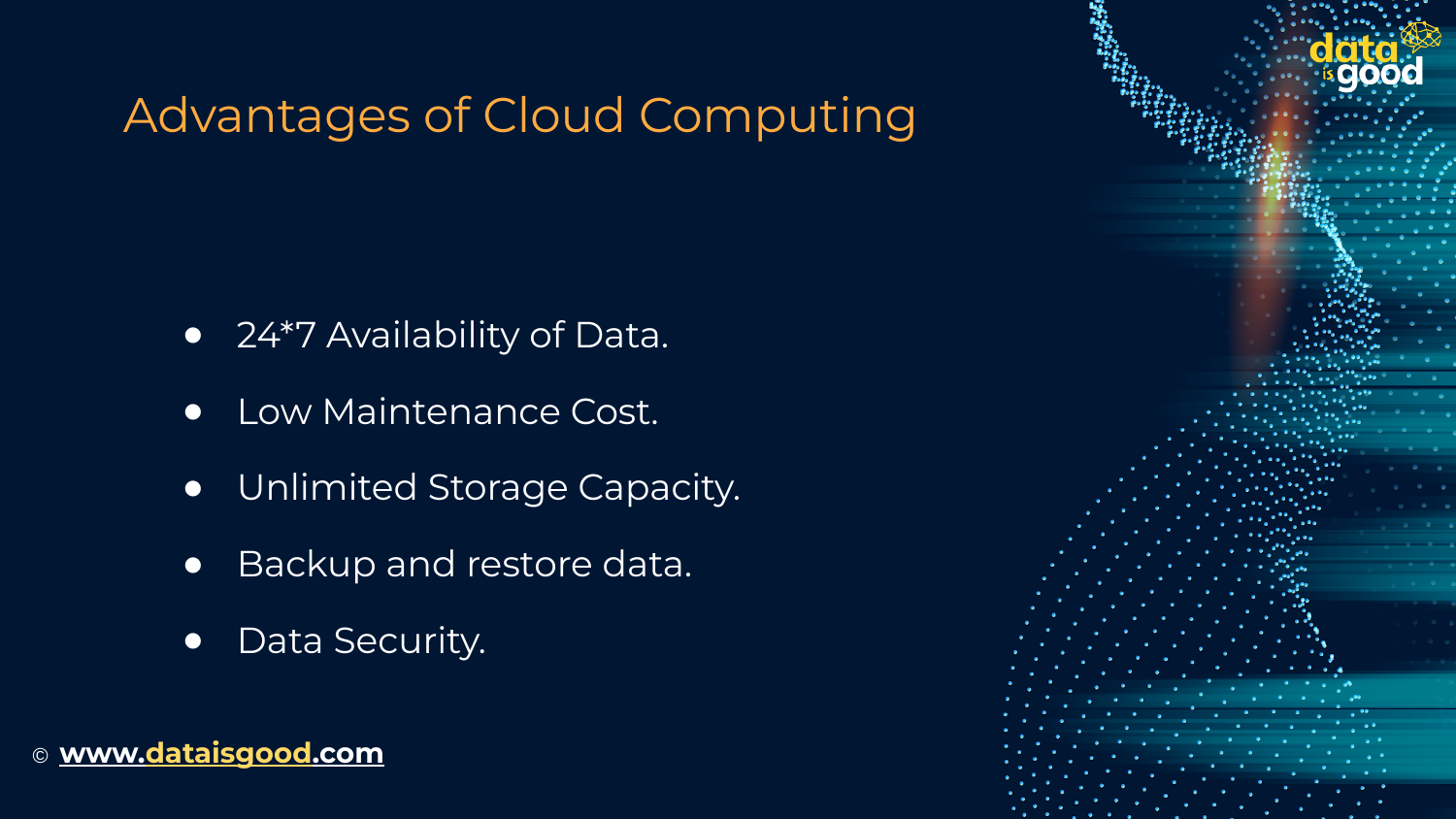

# Advantages of Cloud Computing
24*7 Availability of Data.
Low Maintenance Cost.
Unlimited Storage Capacity.
Backup and restore data.
Data Security.